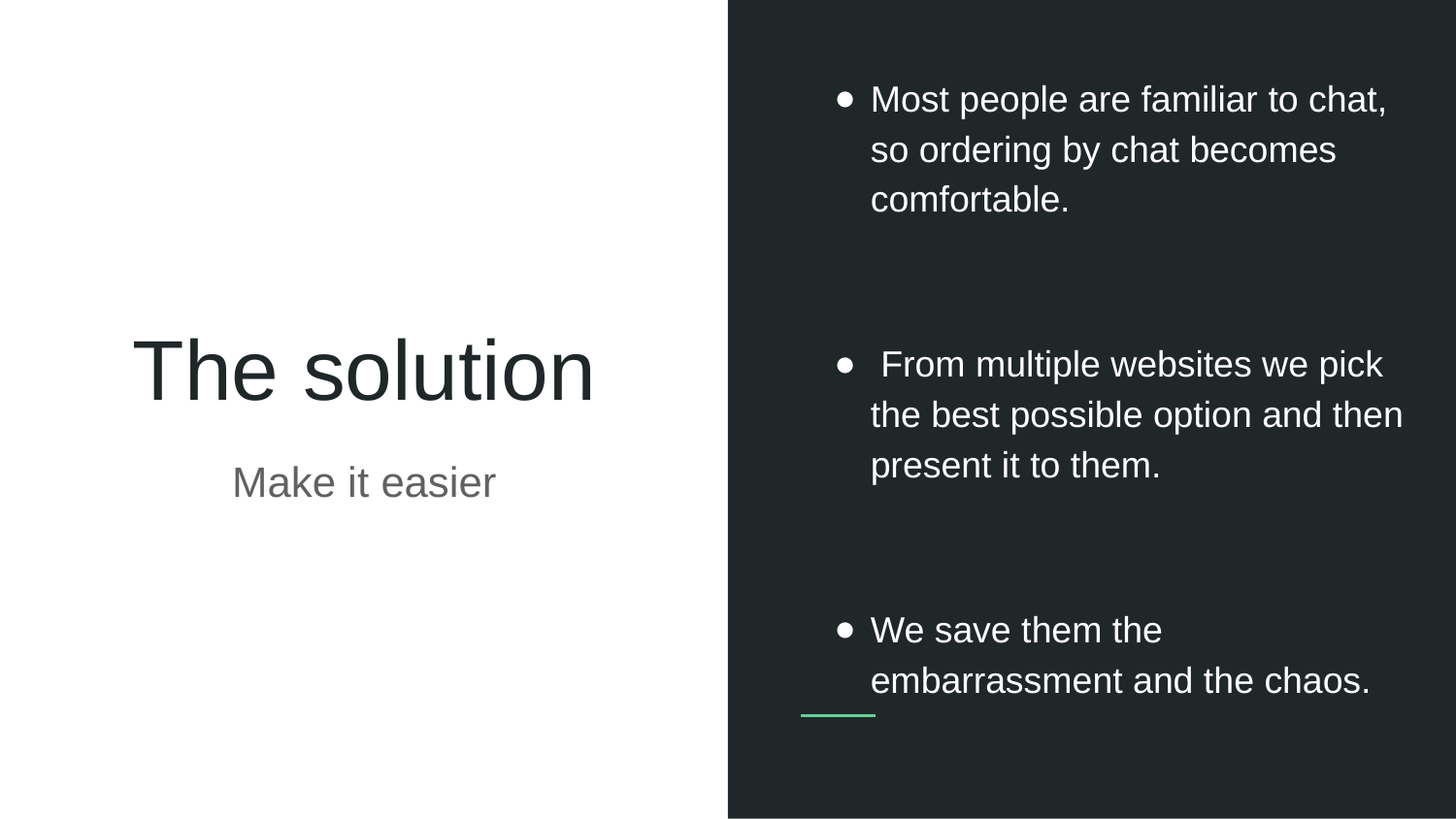

Most people are familiar to chat, so ordering by chat becomes comfortable.

 From multiple websites we pick the best possible option and then present it to them.

We save them the embarrassment and the chaos.
# The solution
Make it easier